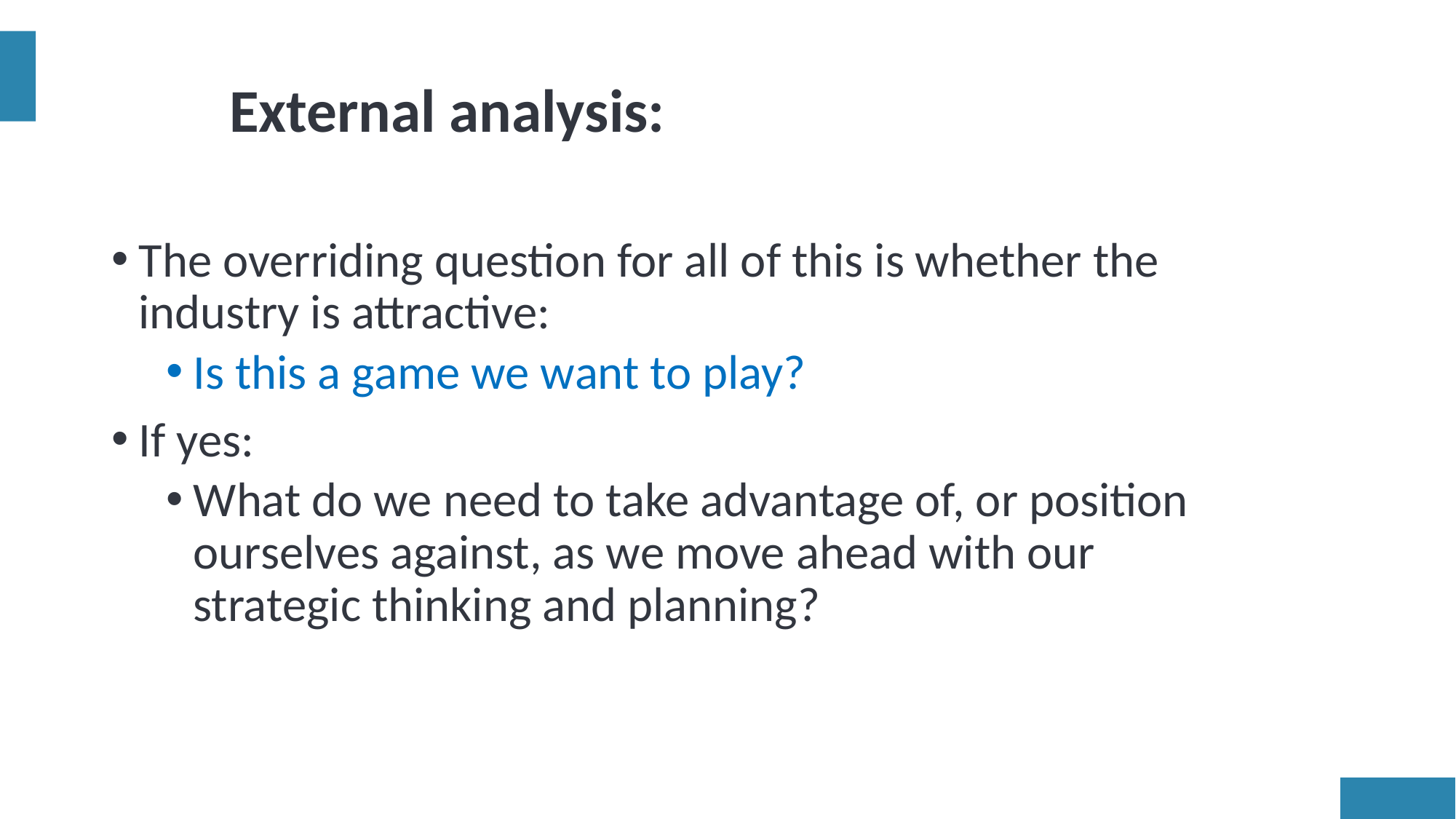

External analysis:
The overriding question for all of this is whether the industry is attractive:
Is this a game we want to play?
If yes:
What do we need to take advantage of, or position ourselves against, as we move ahead with our strategic thinking and planning?